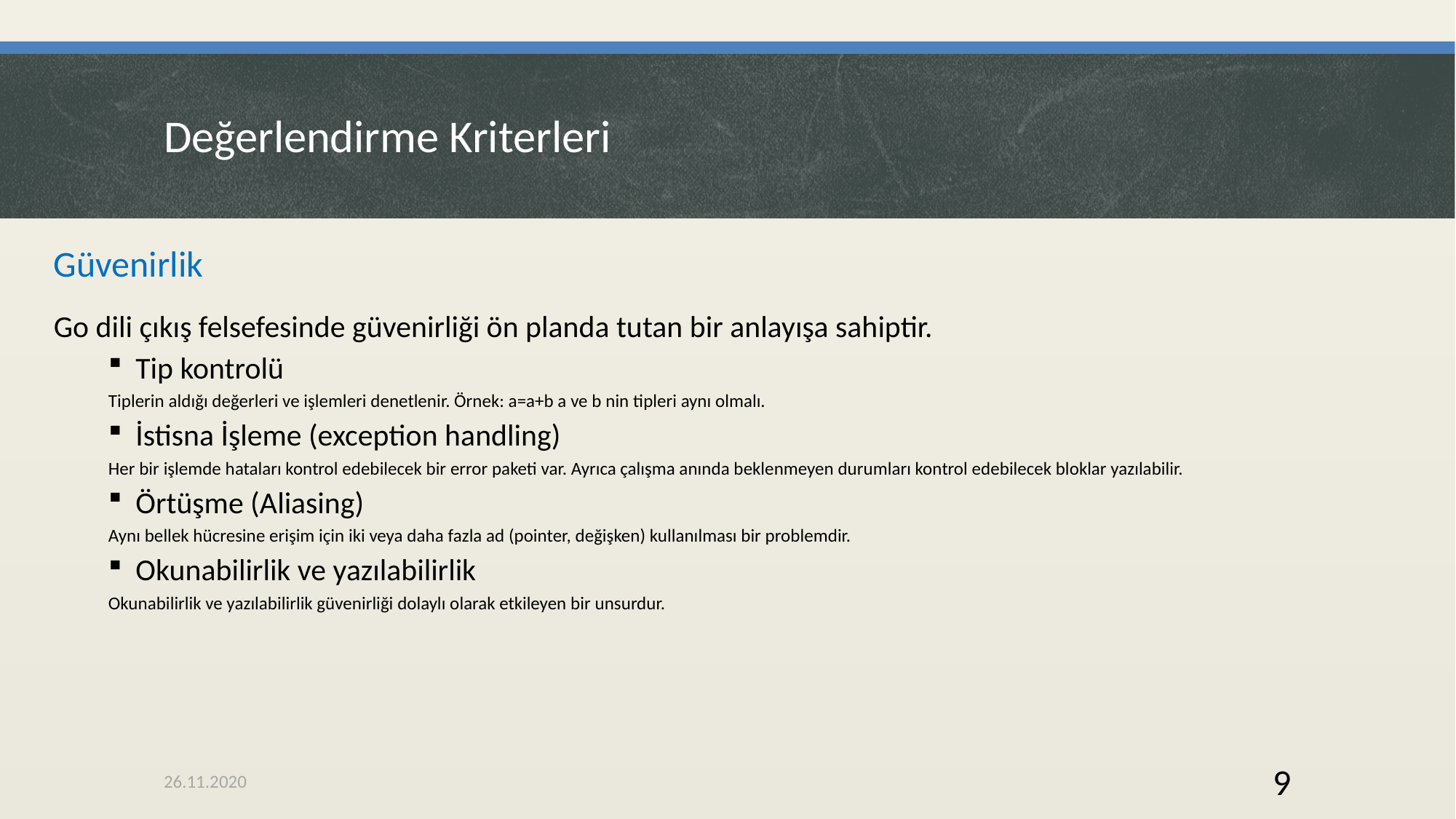

# Değerlendirme Kriterleri
Güvenirlik
Go dili çıkış felsefesinde güvenirliği ön planda tutan bir anlayışa sahiptir.
Tip kontrolü
Tiplerin aldığı değerleri ve işlemleri denetlenir. Örnek: a=a+b a ve b nin tipleri aynı olmalı.
İstisna İşleme (exception handling)
Her bir işlemde hataları kontrol edebilecek bir error paketi var. Ayrıca çalışma anında beklenmeyen durumları kontrol edebilecek bloklar yazılabilir.
Örtüşme (Aliasing)
Aynı bellek hücresine erişim için iki veya daha fazla ad (pointer, değişken) kullanılması bir problemdir.
Okunabilirlik ve yazılabilirlik
Okunabilirlik ve yazılabilirlik güvenirliği dolaylı olarak etkileyen bir unsurdur.

26.11.2020
9